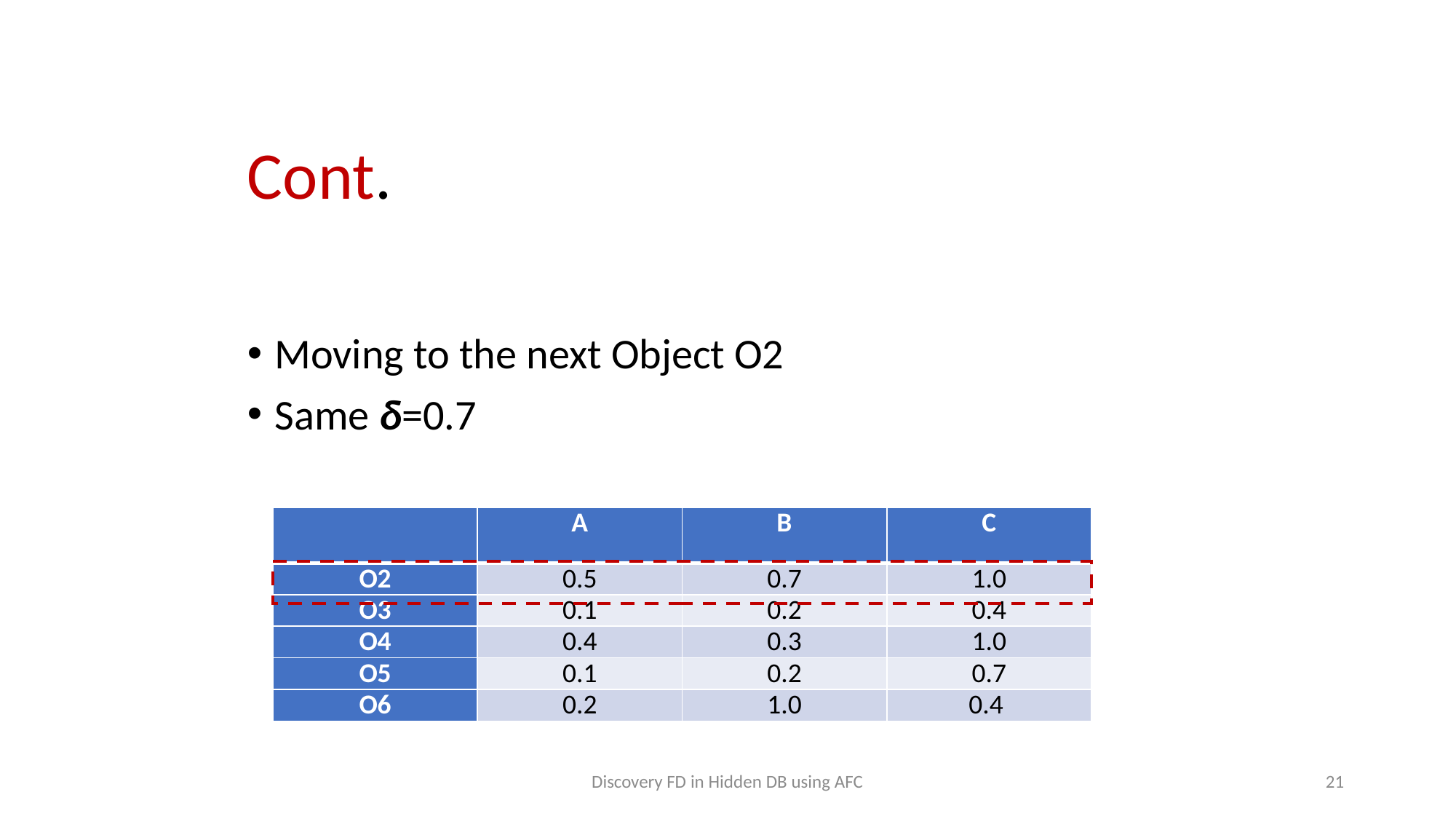

# Cont.

Moving to the next Object O2
Same δ=0.7

|  | A | B | C |
| --- | --- | --- | --- |
| O2 | 0.5 | 0.7 | 1.0 |
| O3 | 0.1 | 0.2 | 0.4 |
| O4 | 0.4 | 0.3 | 1.0 |
| O5 | 0.1 | 0.2 | 0.7 |
| O6 | 0.2 | 1.0 | 0.4 |

Discovery FD in Hidden DB using AFC
21